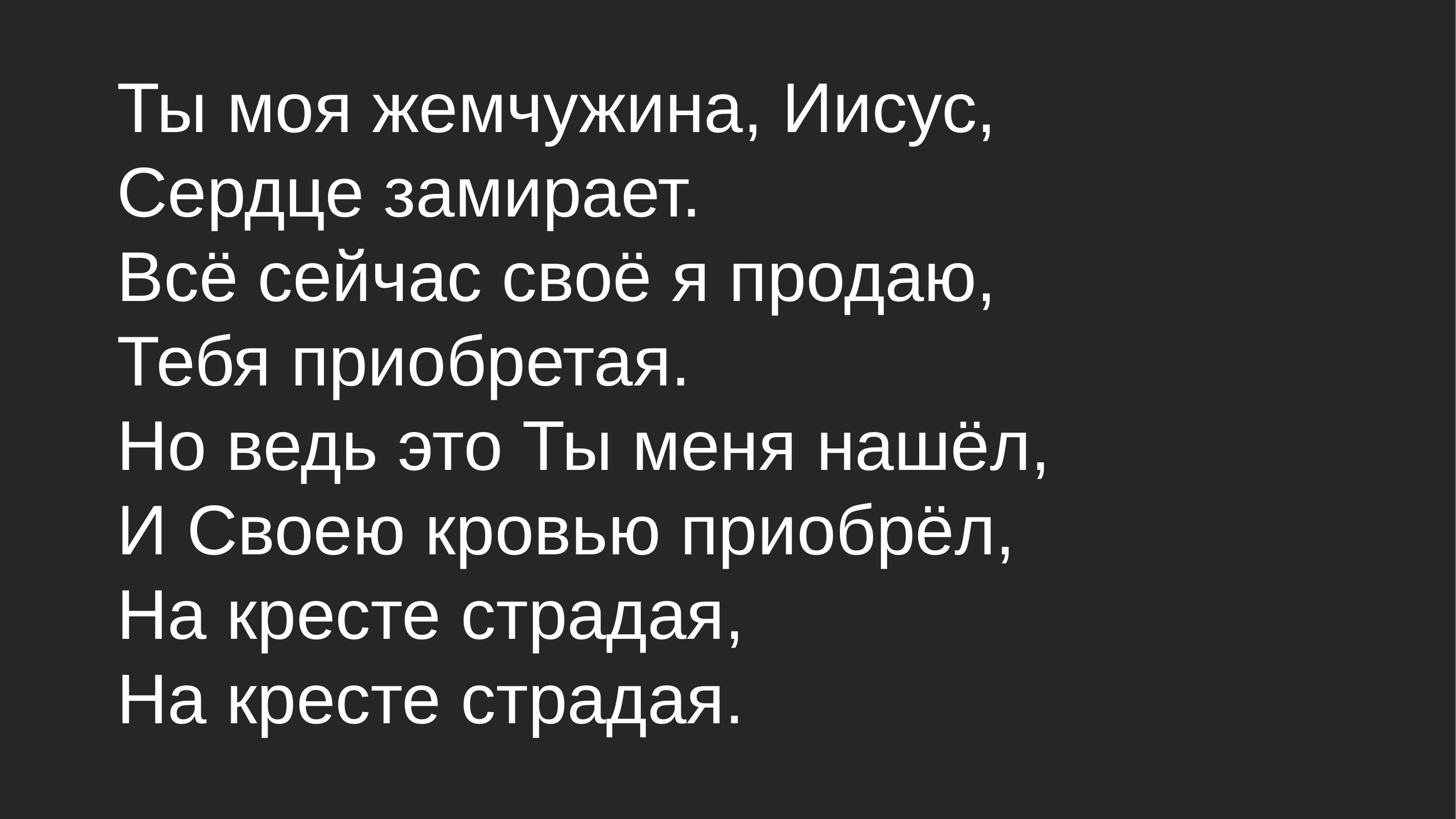

Ты моя жемчужина, Иисус,
Сердце замирает.
Всё сейчас своё я продаю,
Тебя приобретая.
Но ведь это Ты меня нашёл,
И Своею кровью приобрёл,
На кресте страдая,
На кресте страдая.